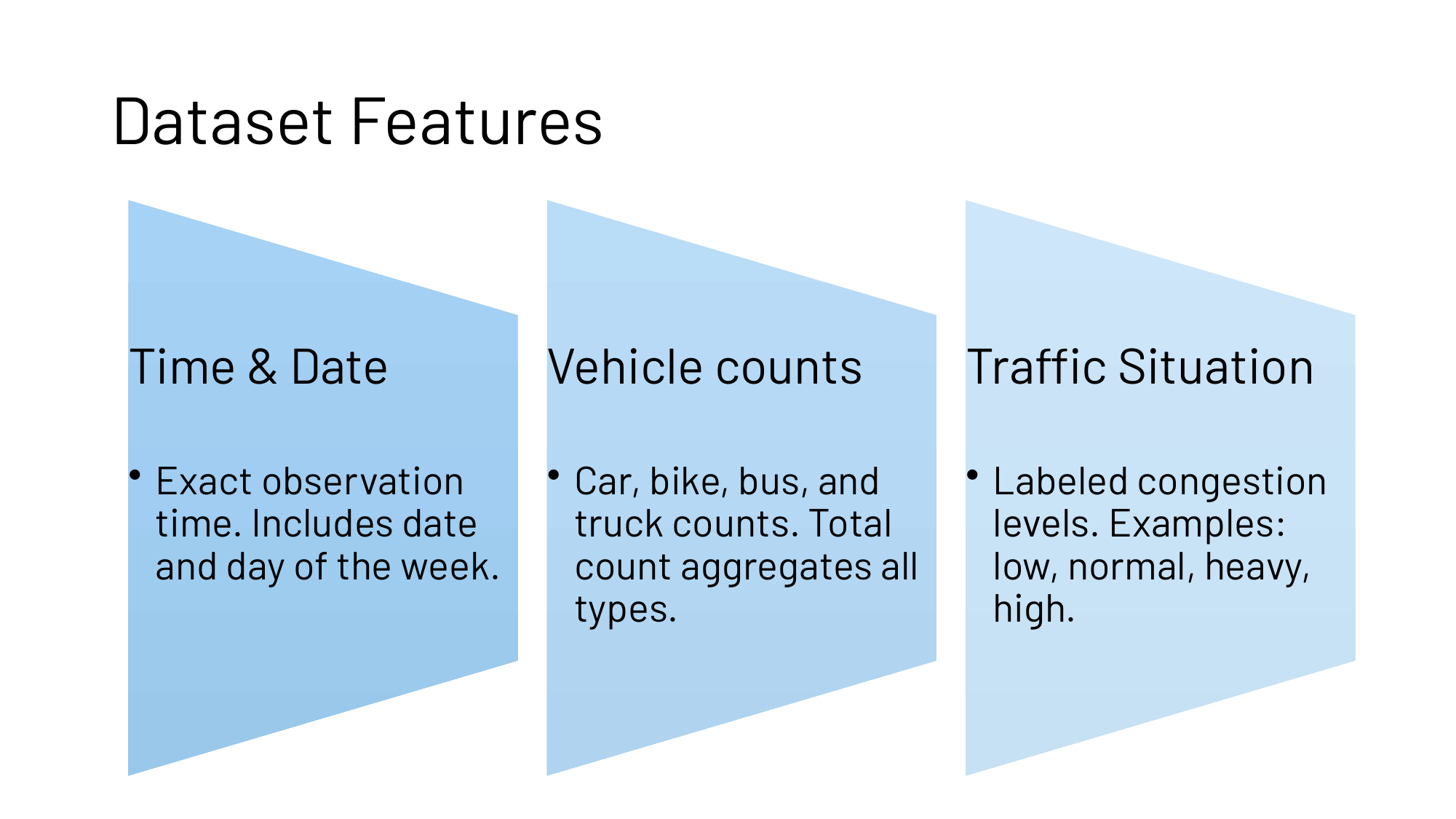

# Dataset Features
Time & Date

Exact observation time. Includes date and day of the week.
Vehicle counts

Car, bike, bus, and truck counts. Total count aggregates all types.
Traffic Situation

Labeled congestion levels. Examples: low, normal, heavy, high.